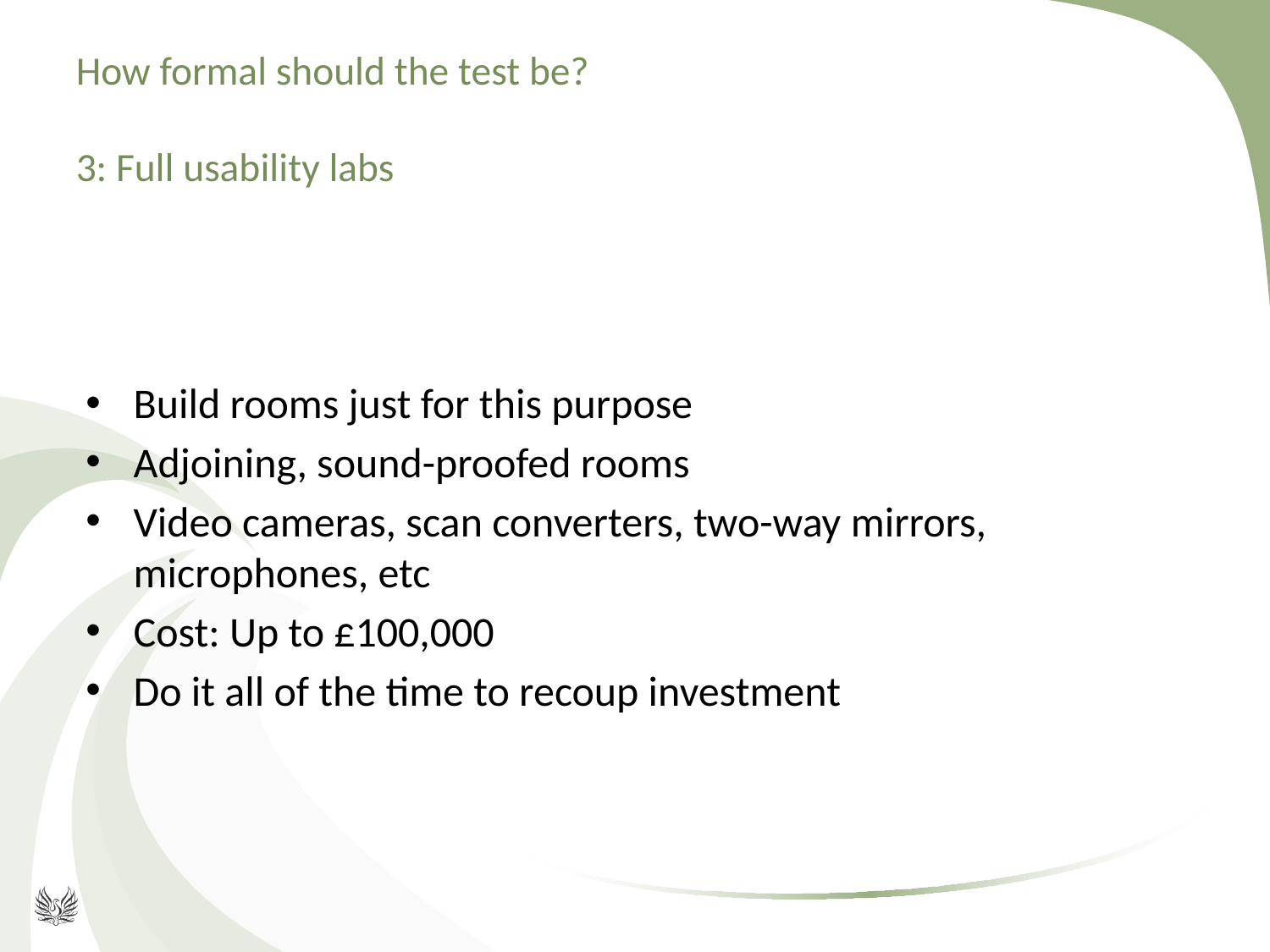

# How formal should the test be? 3: Full usability labs
Build rooms just for this purpose
Adjoining, sound-proofed rooms
Video cameras, scan converters, two-way mirrors, microphones, etc
Cost: Up to £100,000
Do it all of the time to recoup investment